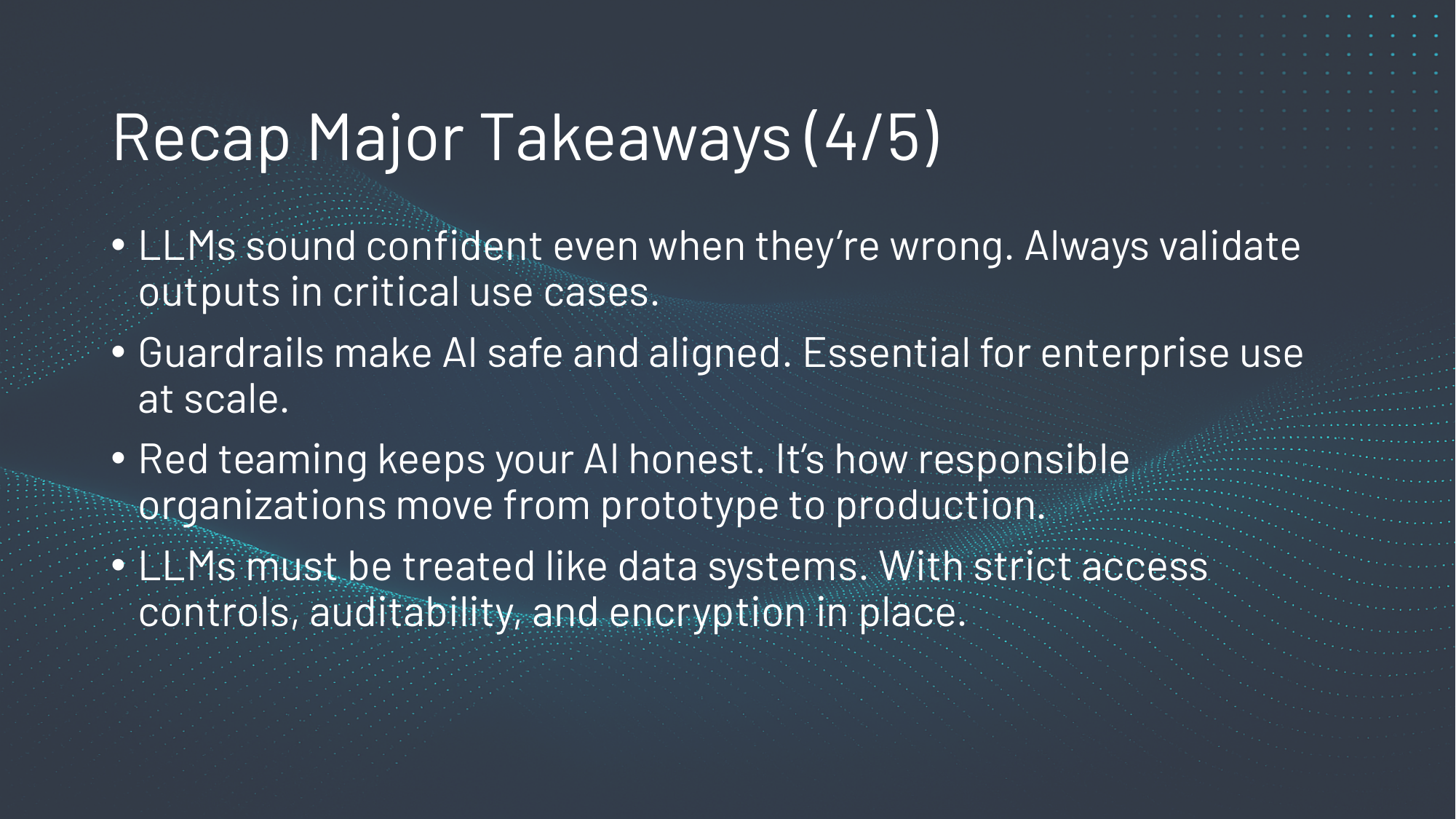

Recap Major Takeaways (4/5)
LLMs sound confident even when they’re wrong. Always validate outputs in critical use cases.
Guardrails make AI safe and aligned. Essential for enterprise use at scale.
Red teaming keeps your AI honest. It’s how responsible organizations move from prototype to production.
LLMs must be treated like data systems. With strict access controls, auditability, and encryption in place.